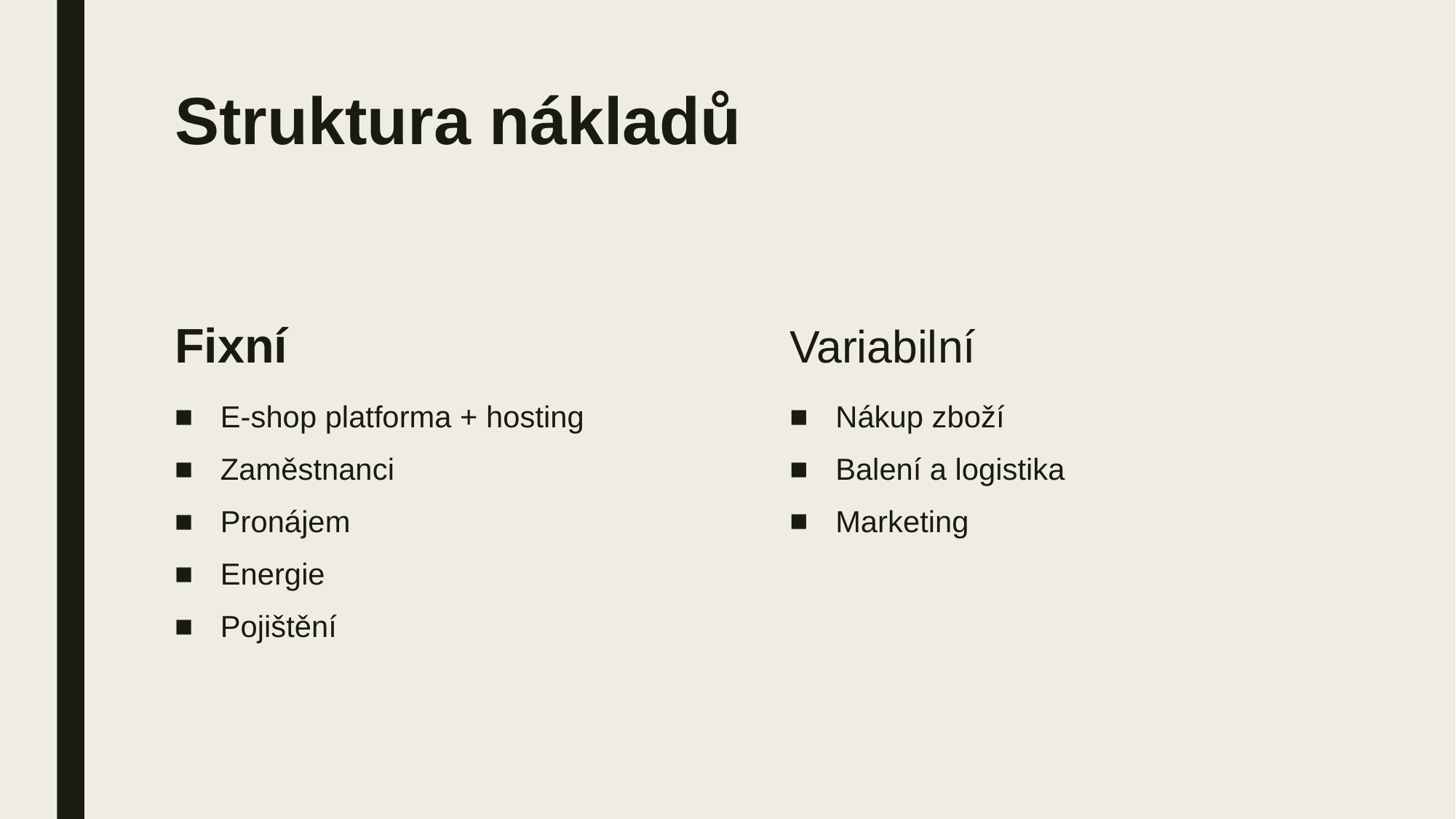

# Struktura nákladů
Fixní
Variabilní
E-shop platforma + hosting
Zaměstnanci
Pronájem
Energie
Pojištění
Nákup zboží
Balení a logistika
Marketing